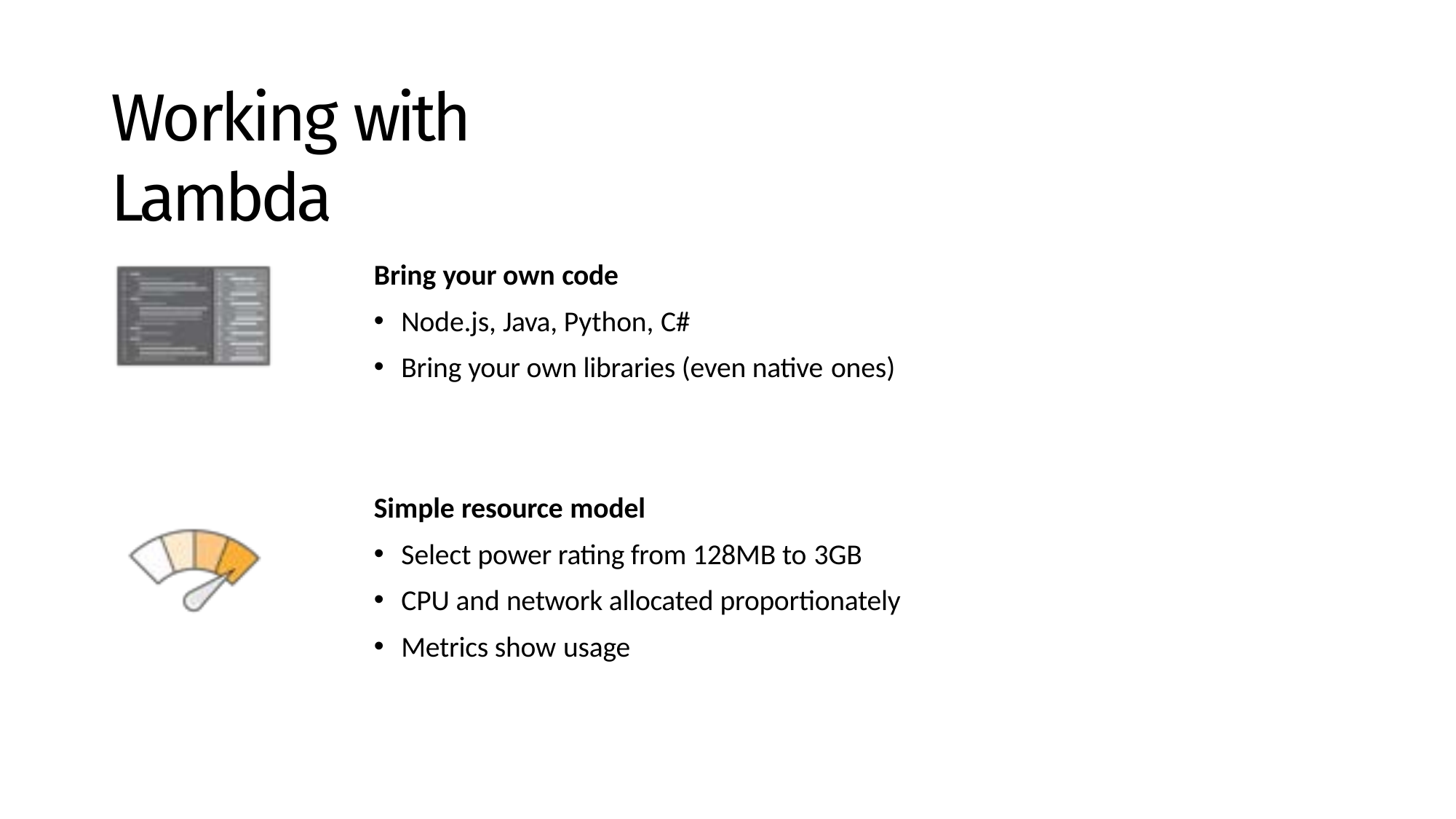

# Working with Lambda

Bring your own code
Node.js, Java, Python, C#
Bring your own libraries (even native ones)
Simple resource model
Select power rating from 128MB to 3GB
CPU and network allocated proportionately
Metrics show usage